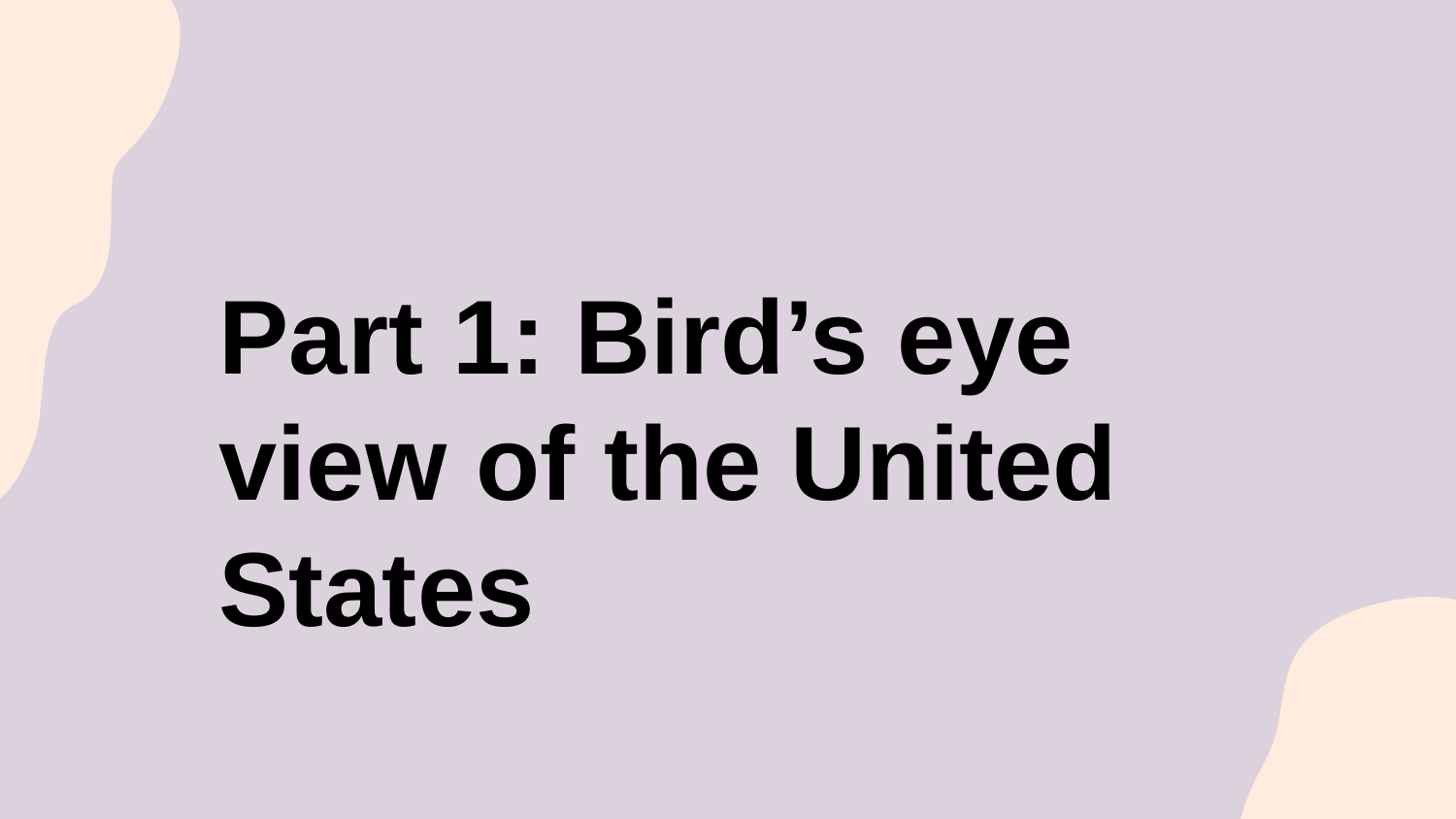

# Part 1: Bird’s eye view of the United States